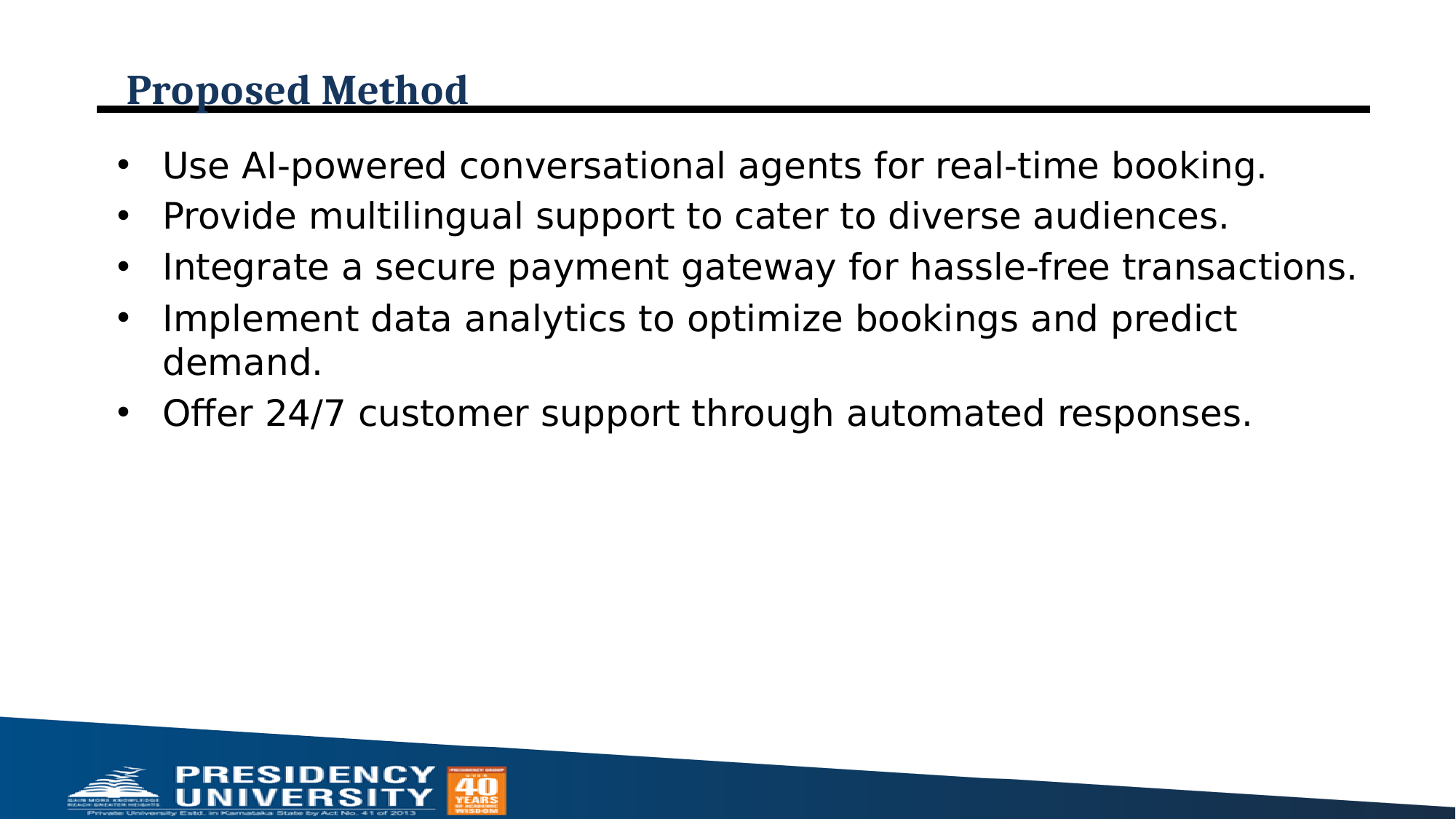

# Proposed Method
Use AI-powered conversational agents for real-time booking.
Provide multilingual support to cater to diverse audiences.
Integrate a secure payment gateway for hassle-free transactions.
Implement data analytics to optimize bookings and predict demand.
Offer 24/7 customer support through automated responses.